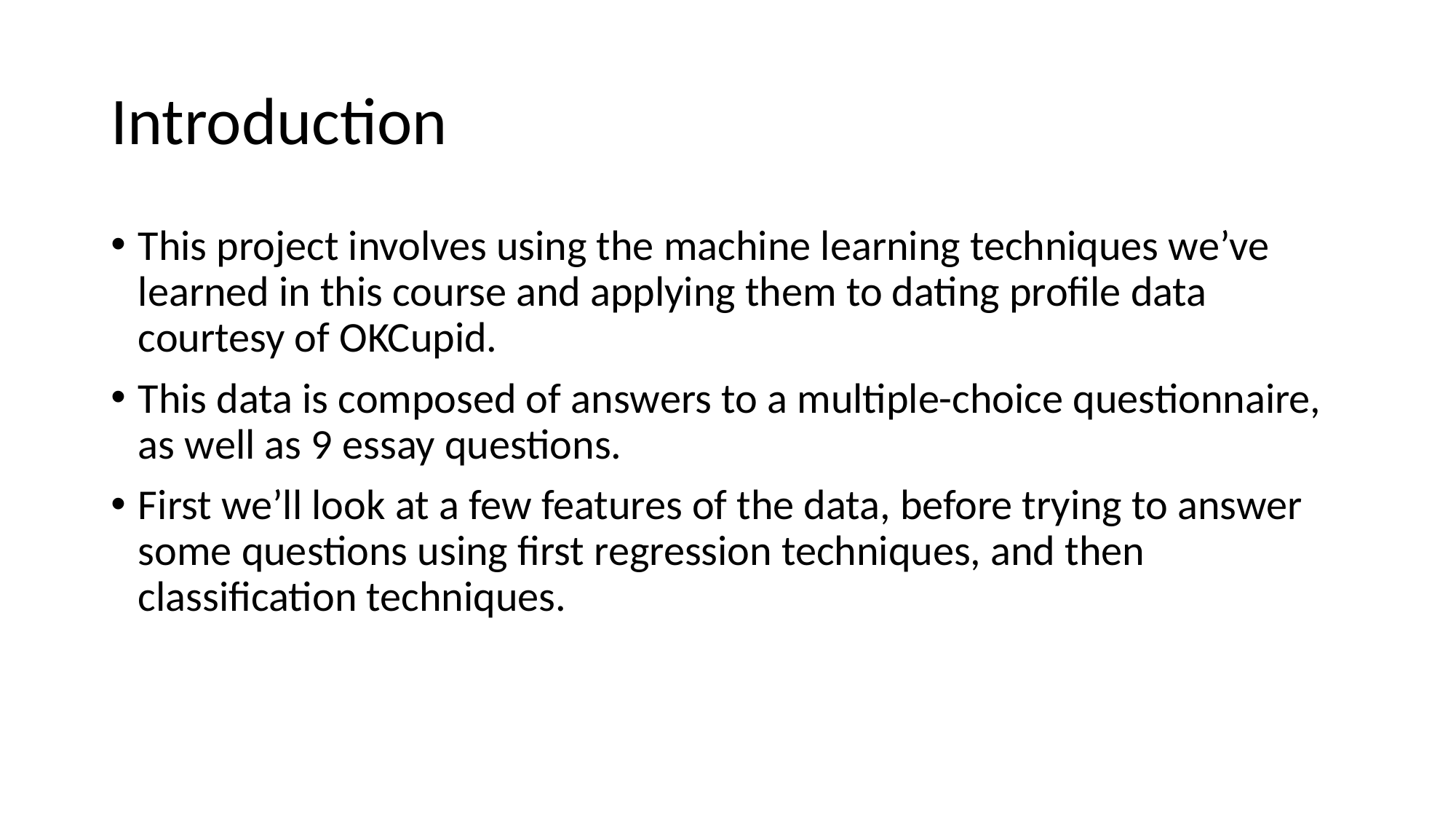

# Introduction
This project involves using the machine learning techniques we’ve learned in this course and applying them to dating profile data courtesy of OKCupid.
This data is composed of answers to a multiple-choice questionnaire, as well as 9 essay questions.
First we’ll look at a few features of the data, before trying to answer some questions using first regression techniques, and then classification techniques.